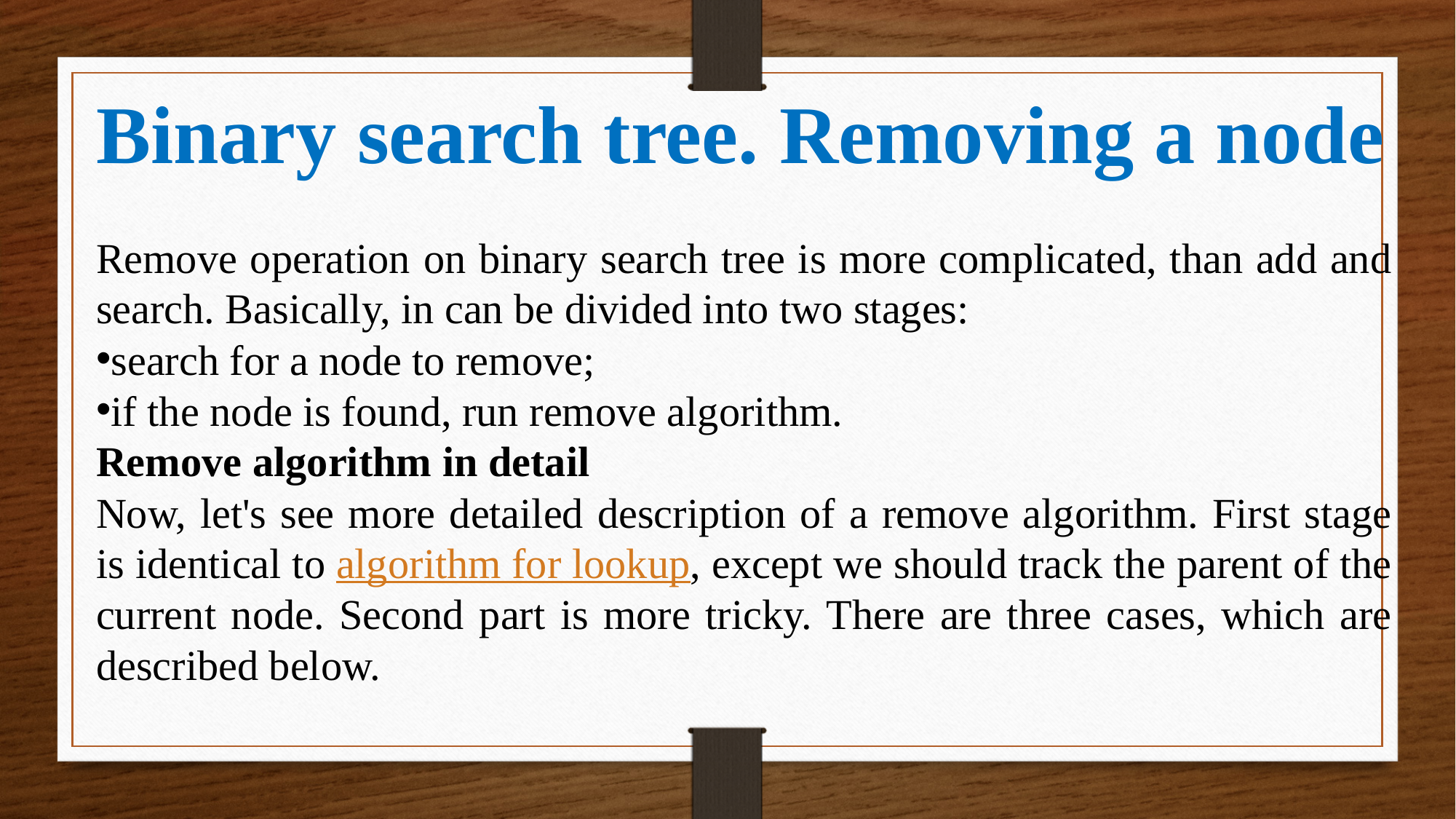

Binary search tree. Removing a node

Remove operation on binary search tree is more complicated, than add and search. Basically, in can be divided into two stages:
search for a node to remove;
if the node is found, run remove algorithm.
Remove algorithm in detail
Now, let's see more detailed description of a remove algorithm. First stage is identical to algorithm for lookup, except we should track the parent of the current node. Second part is more tricky. There are three cases, which are described below.